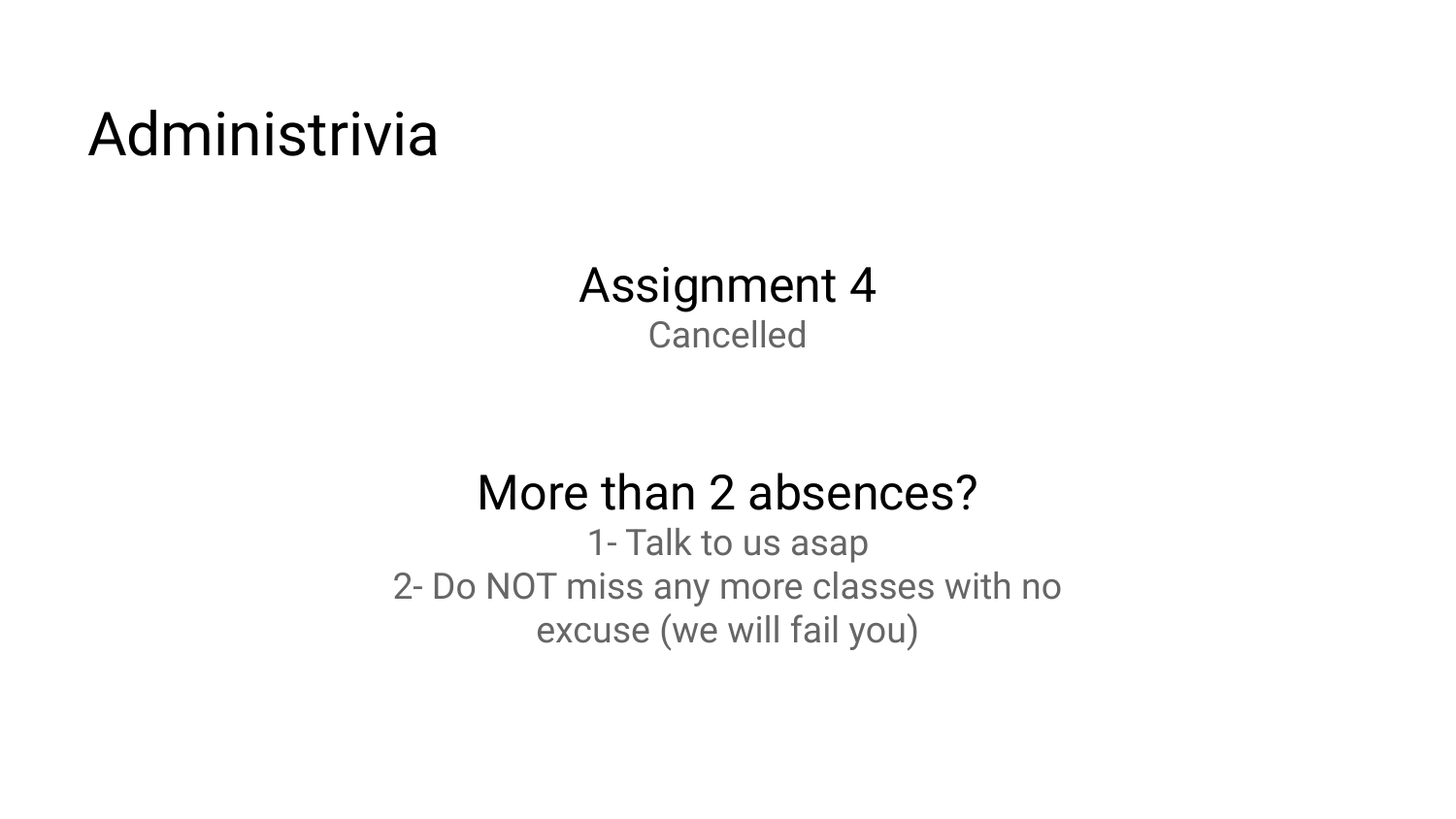

Administrivia
Assignment 4
Cancelled
More than 2 absences?
1- Talk to us asap
2- Do NOT miss any more classes with no excuse (we will fail you)